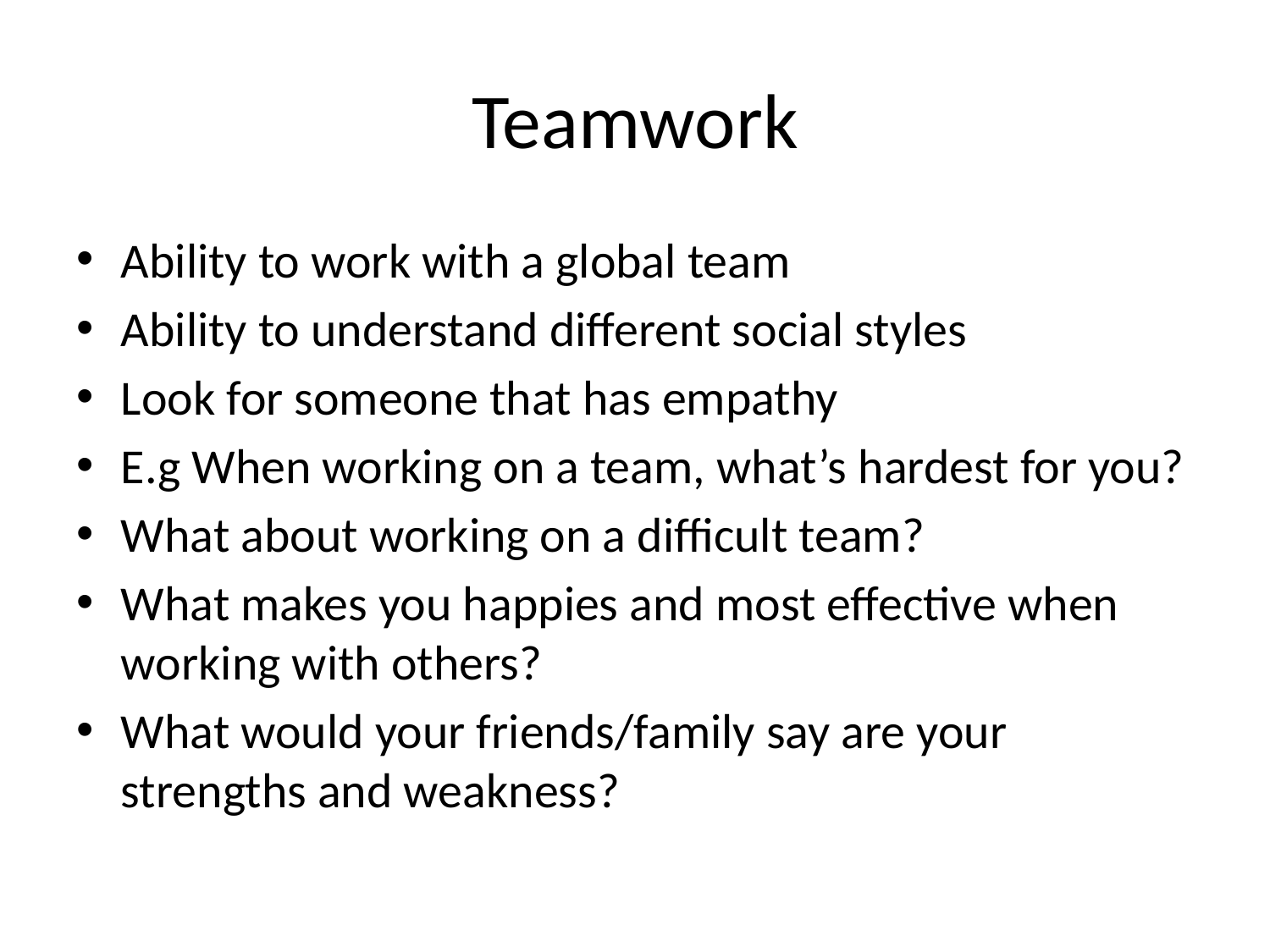

# Teamwork
Ability to work with a global team
Ability to understand different social styles
Look for someone that has empathy
E.g When working on a team, what’s hardest for you?
What about working on a difficult team?
What makes you happies and most effective when working with others?
What would your friends/family say are your strengths and weakness?